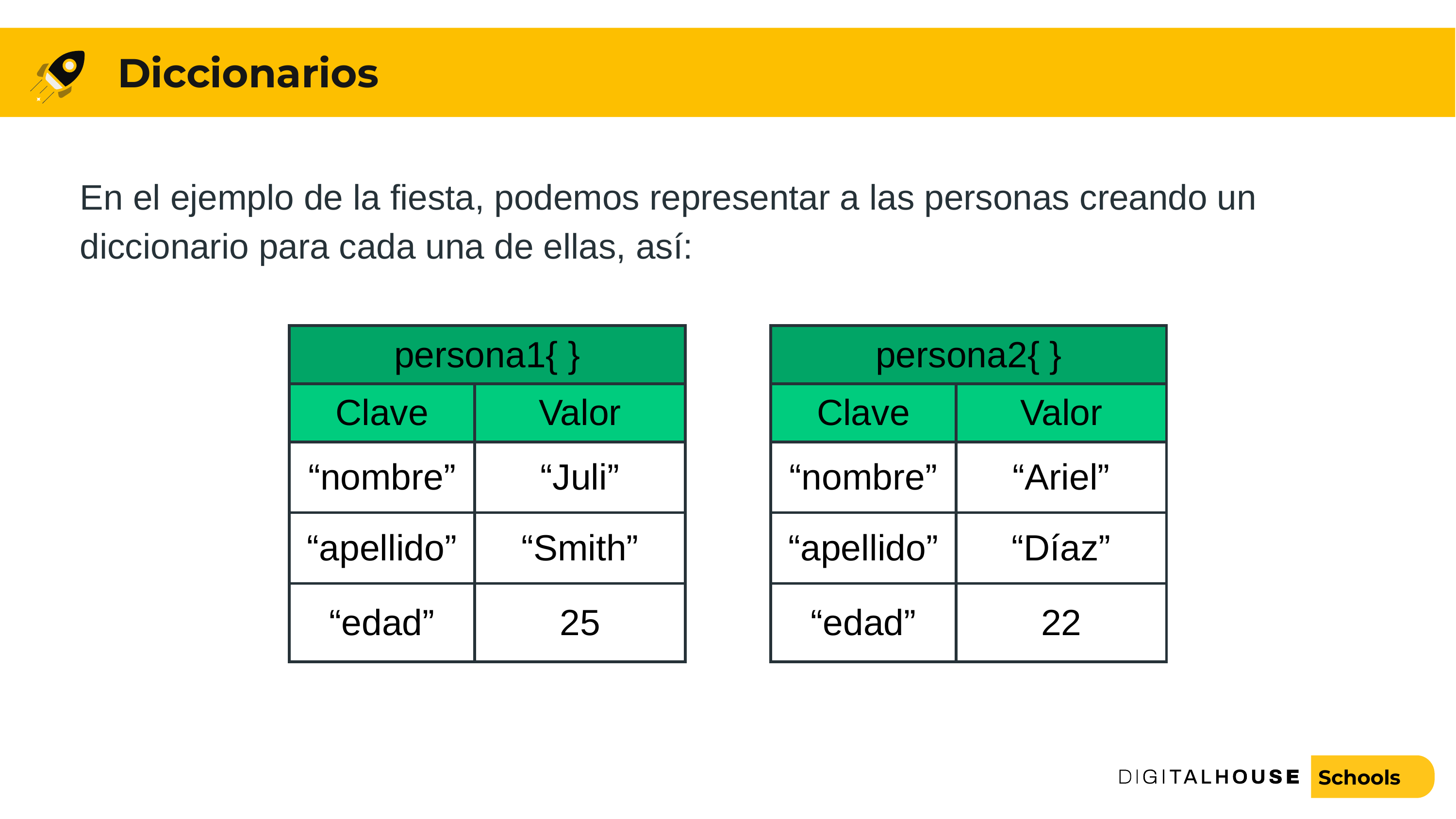

# Diccionarios

En el ejemplo de la fiesta, podemos representar a las personas creando un diccionario para cada una de ellas, así:
| persona1{ } |  |
| --- | --- |
| Clave | Valor |
| “nombre” | “Juli” |
| “apellido” | “Smith” |
| “edad” | 25 |
| persona2{ } |  |
| --- | --- |
| Clave | Valor |
| “nombre” | “Ariel” |
| “apellido” | “Díaz” |
| “edad” | 22 |
Schools